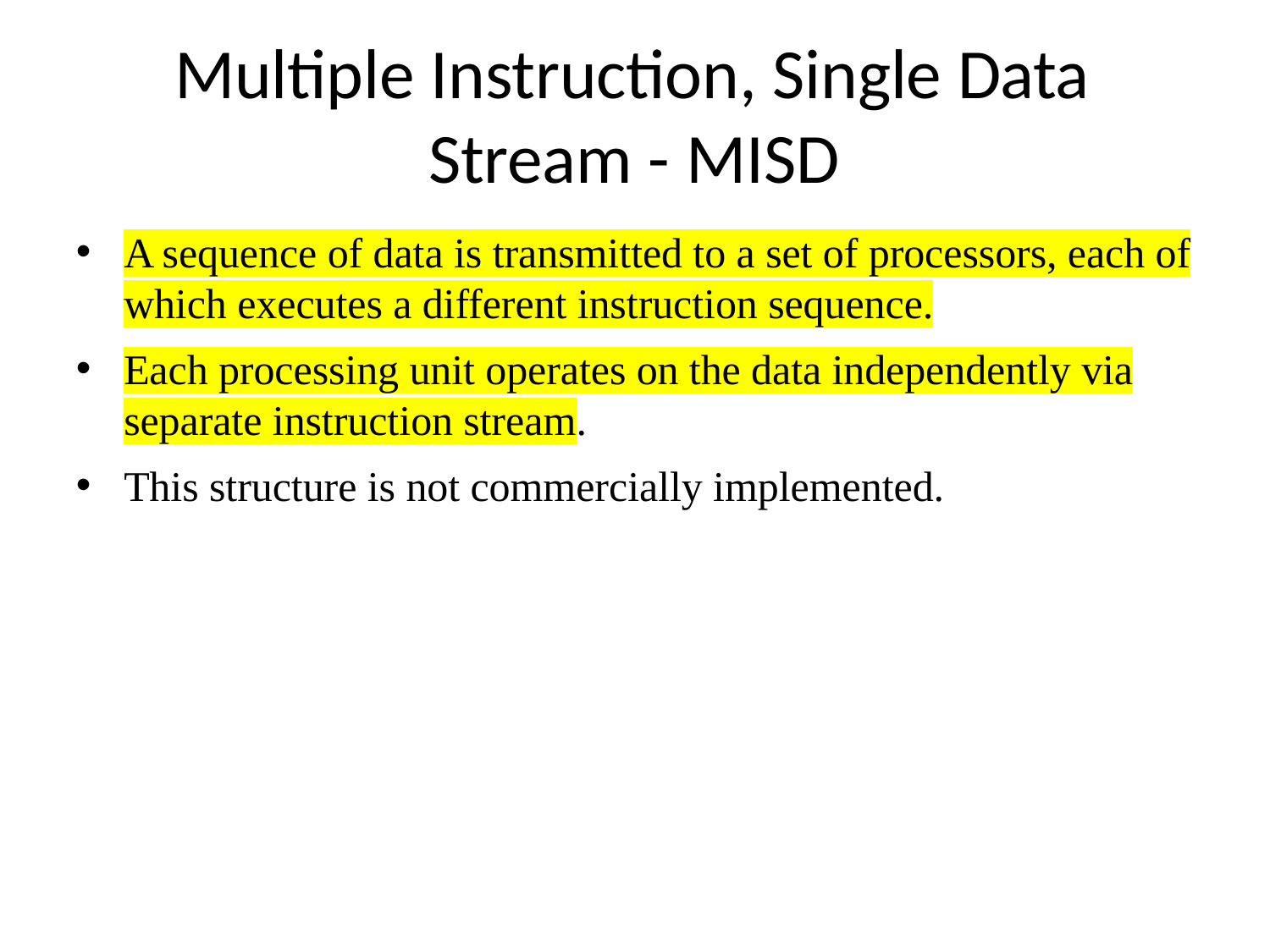

# Multiple Instruction, Single Data  Stream - MISD
A sequence of data is transmitted to a set of processors, each of which executes a different instruction sequence.
Each processing unit operates on the data independently via separate instruction stream.
This structure is not commercially implemented.